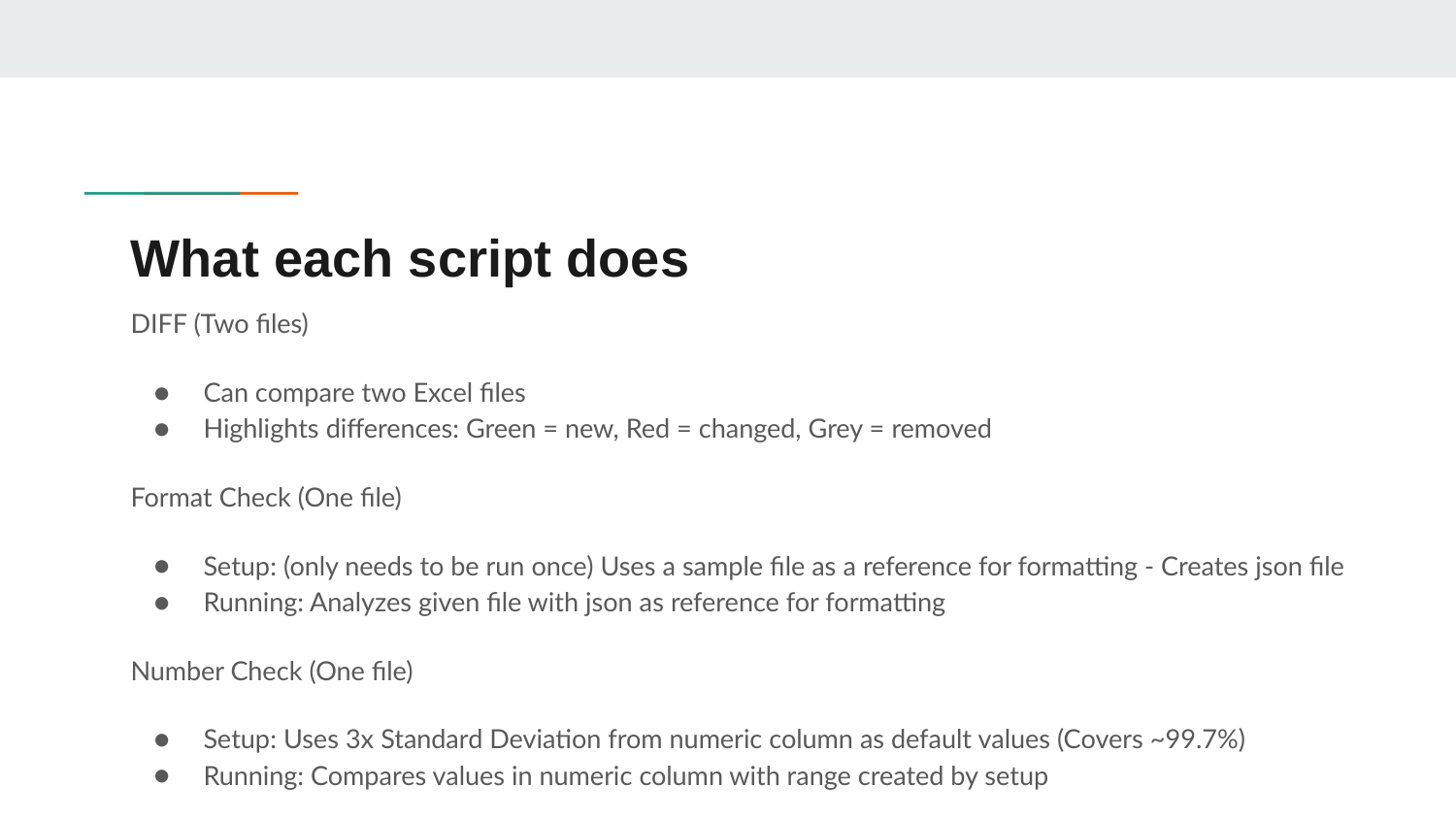

# What each script does
DIFF (Two files)
Can compare two Excel files
Highlights differences: Green = new, Red = changed, Grey = removed
Format Check (One file)
Setup: (only needs to be run once) Uses a sample file as a reference for formatting - Creates json file
Running: Analyzes given file with json as reference for formatting
Number Check (One file)
Setup: Uses 3x Standard Deviation from numeric column as default values (Covers ~99.7%)
Running: Compares values in numeric column with range created by setup